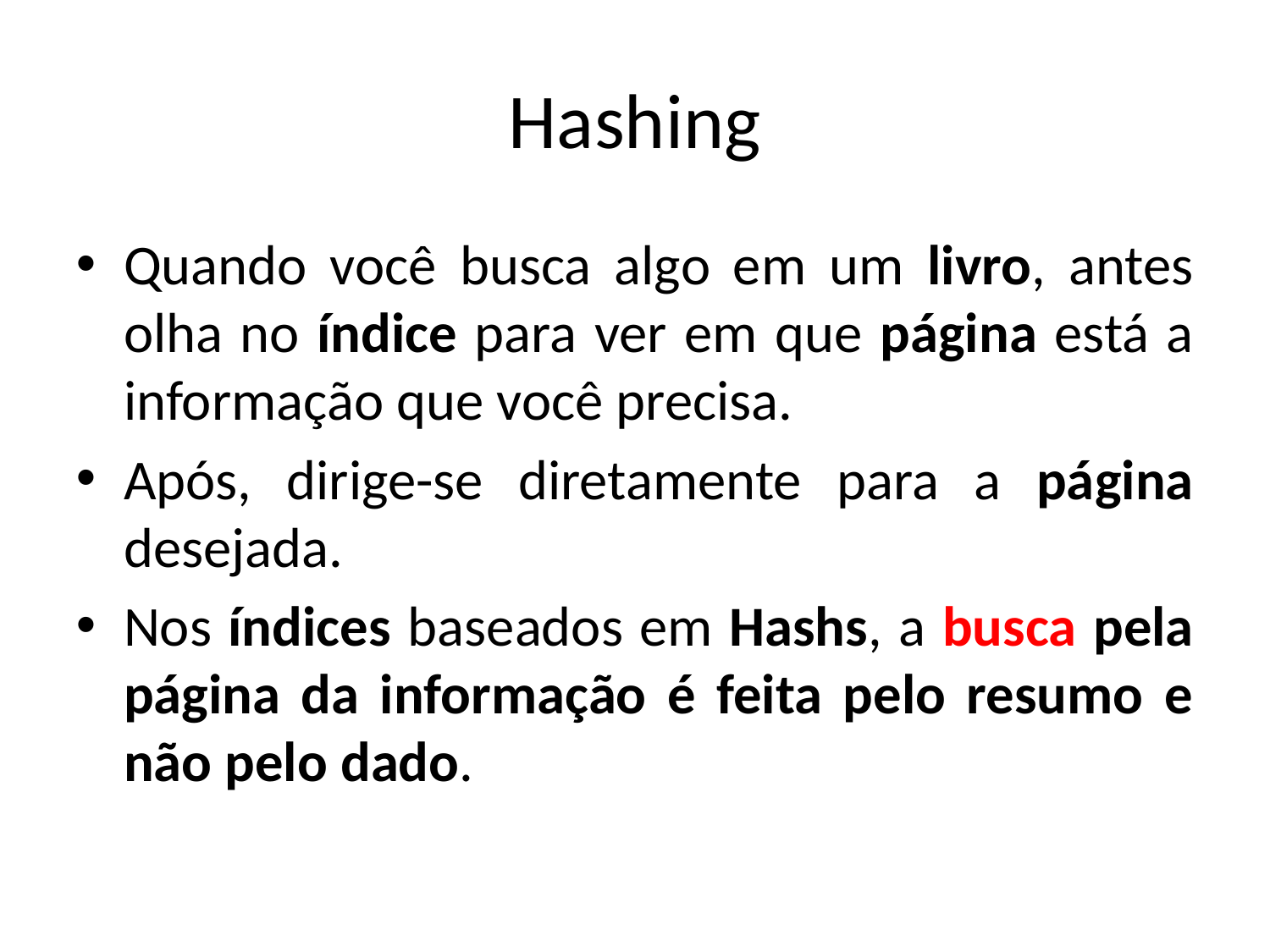

Hashing
Quando você busca algo em um livro, antes olha no índice para ver em que página está a informação que você precisa.
Após, dirige-se diretamente para a página desejada.
Nos índices baseados em Hashs, a busca pela página da informação é feita pelo resumo e não pelo dado.